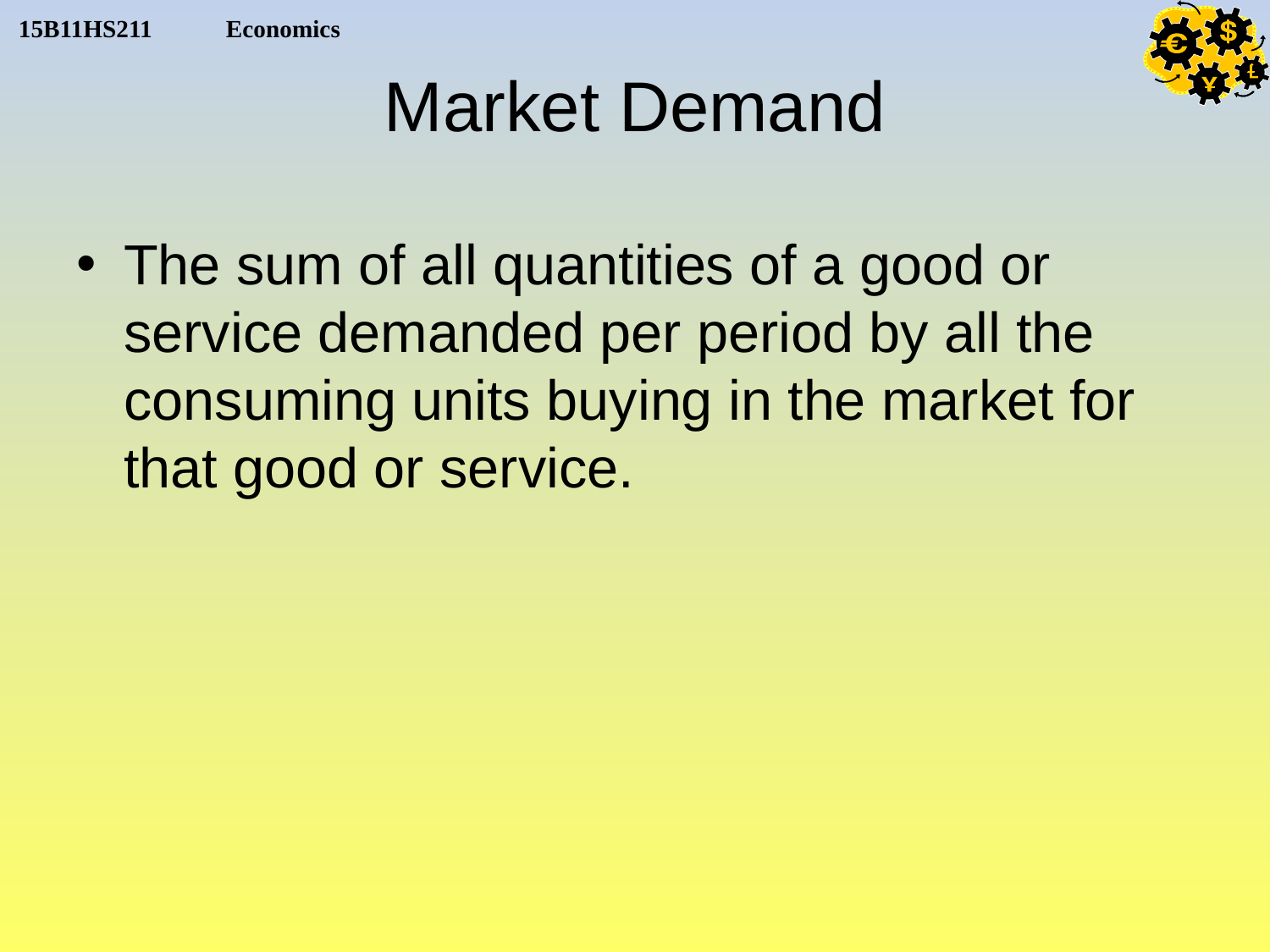

Market Demand
The sum of all quantities of a good or service demanded per period by all the consuming units buying in the market for that good or service.